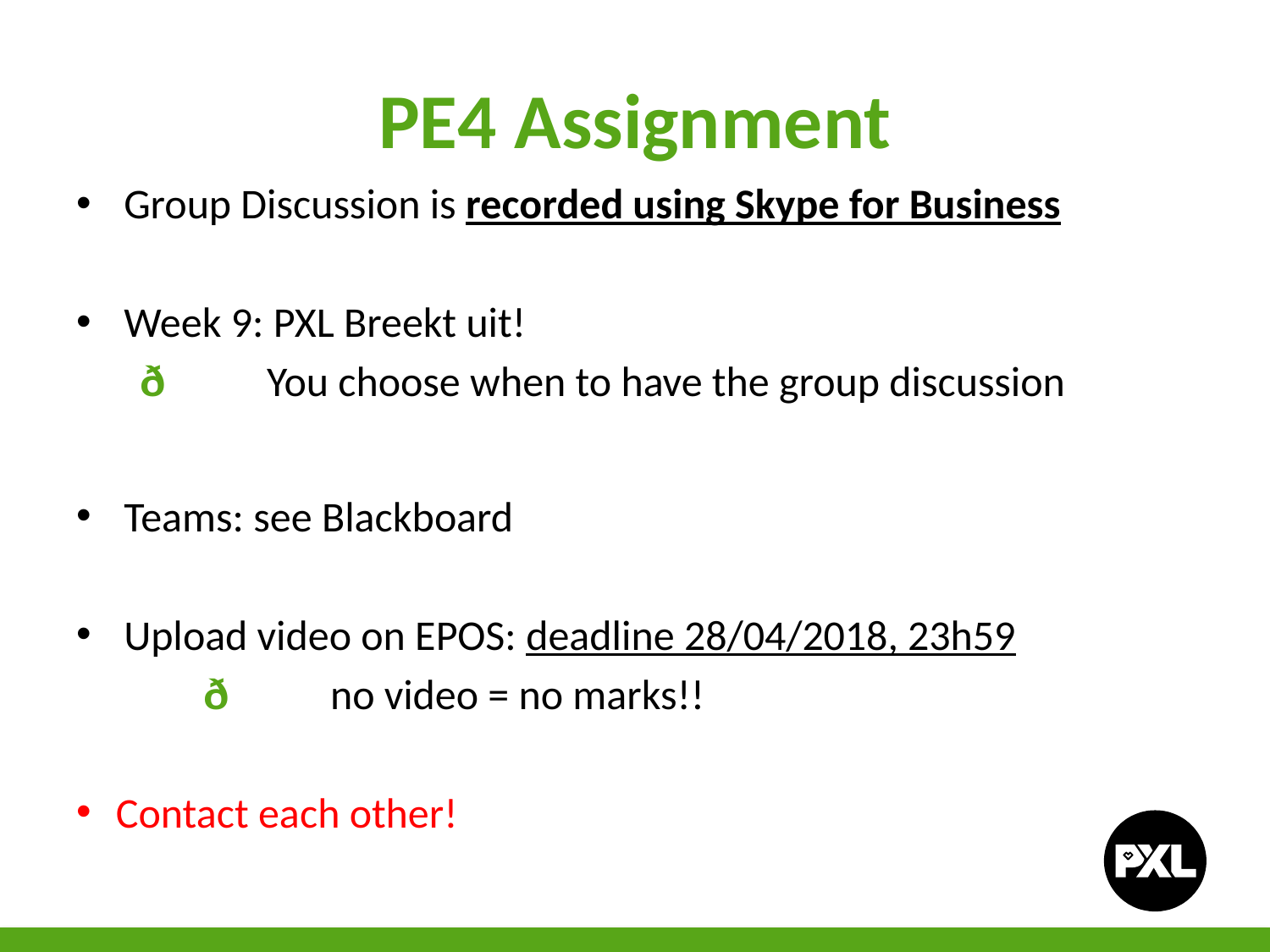

# PE4 Assignment
Group Discussion is recorded using Skype for Business

Week 9: PXL Breekt uit!
ð  	You choose when to have the group discussion

Teams: see Blackboard

Upload video on EPOS: deadline 28/04/2018, 23h59
	ð 	no video = no marks!!

Contact each other!